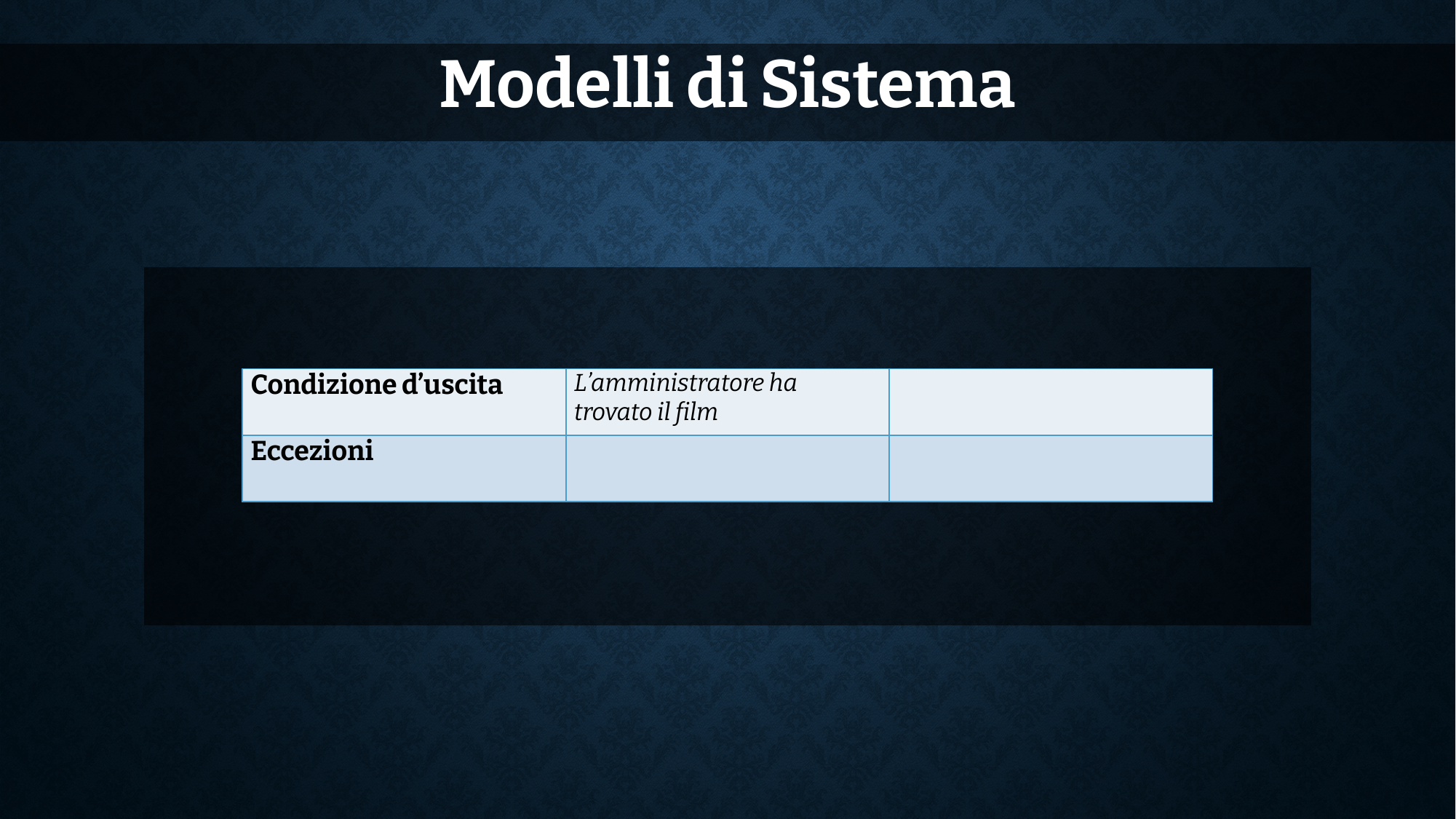

Modelli di Sistema

| Condizione d’uscita | L’amministratore ha trovato il film |  |
| --- | --- | --- |
| Eccezioni |  |  |